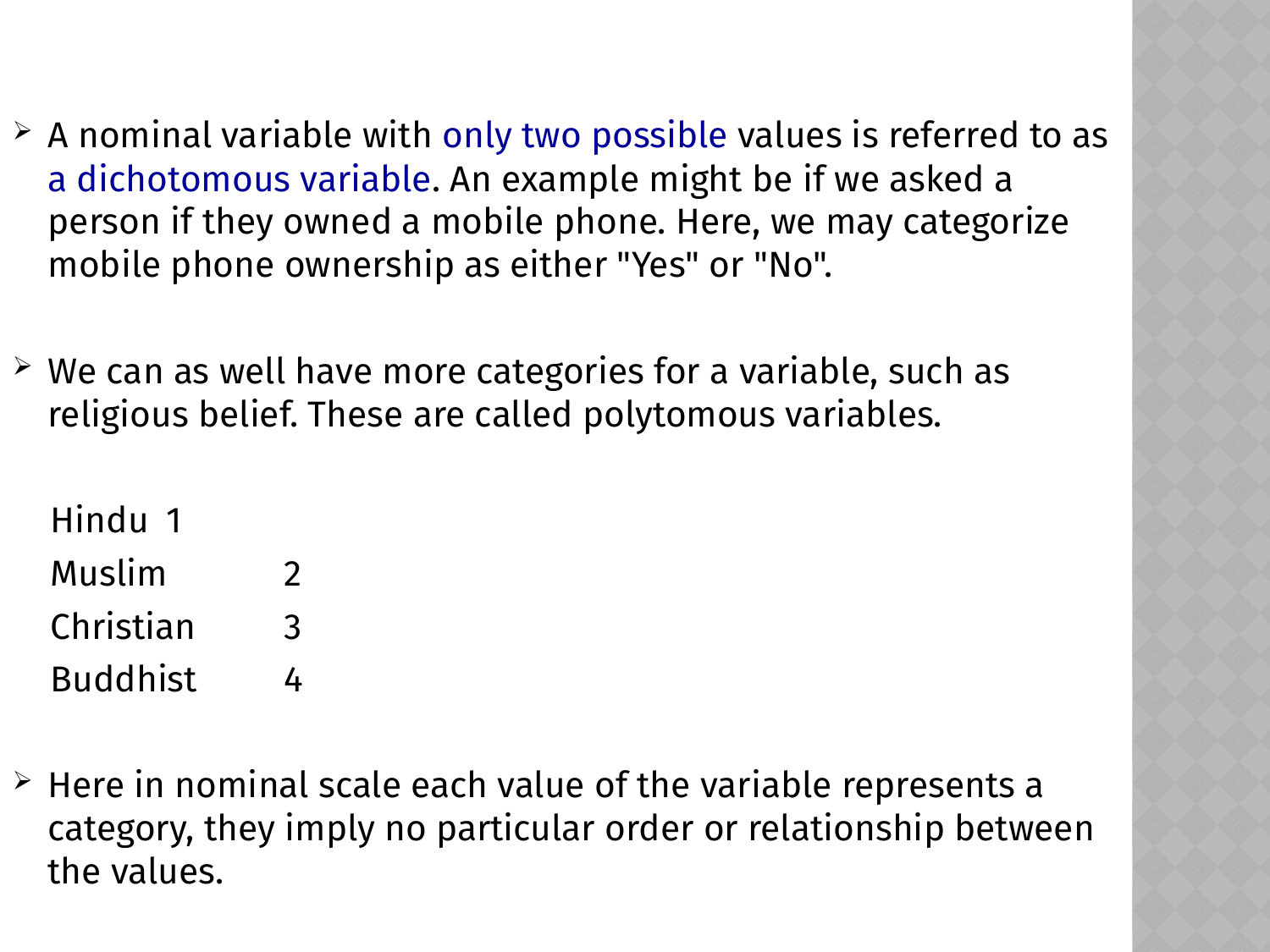

A nominal variable with only two possible values is referred to as a dichotomous variable. An example might be if we asked a person if they owned a mobile phone. Here, we may categorize mobile phone ownership as either "Yes" or "No".

We can as well have more categories for a variable, such as religious belief. These are called polytomous variables.

    Hindu	1
    Muslim	2
    Christian	3
    Buddhist	4

Here in nominal scale each value of the variable represents a category, they imply no particular order or relationship between the values.